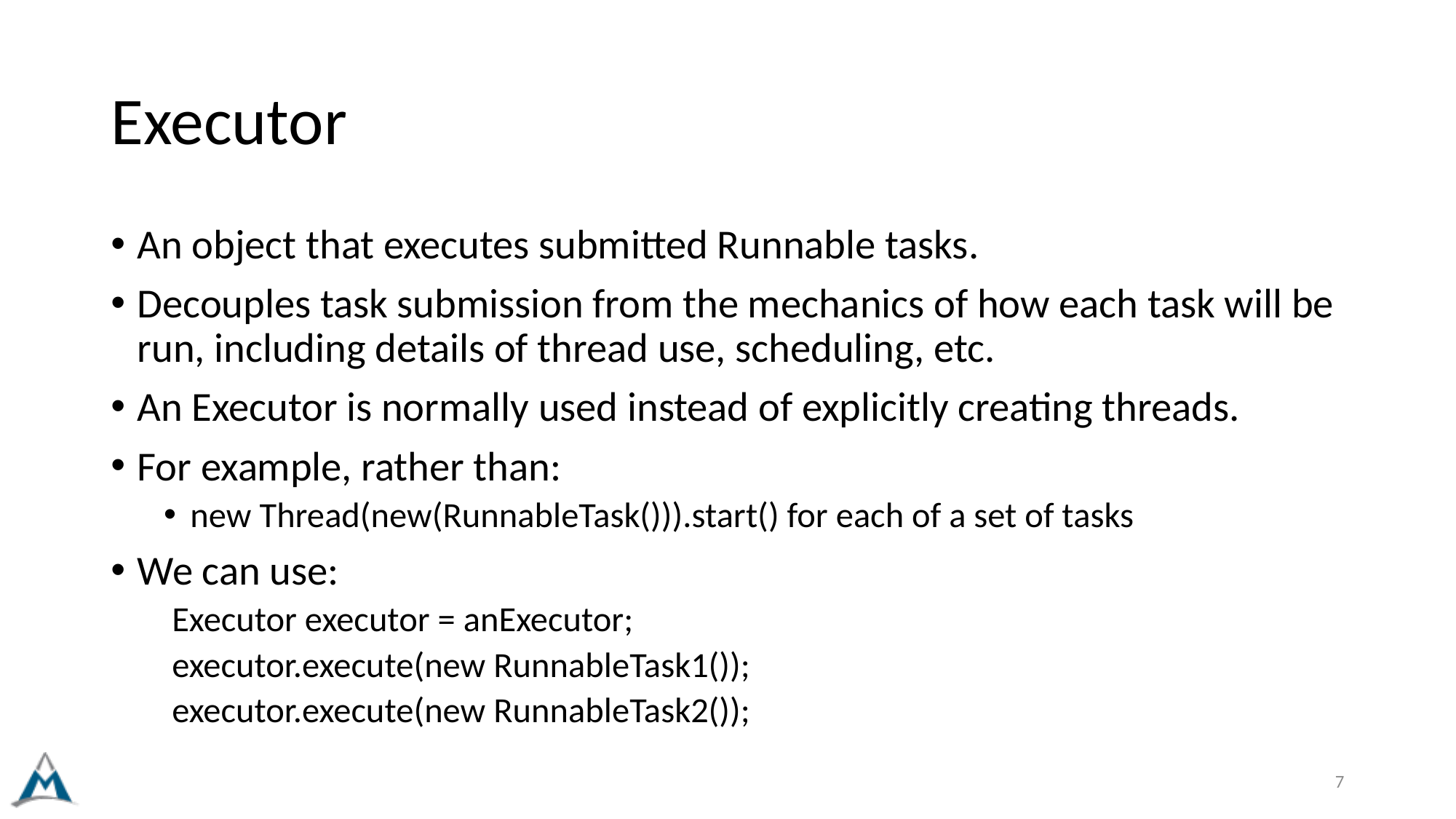

# Executor
An object that executes submitted Runnable tasks.
Decouples task submission from the mechanics of how each task will be run, including details of thread use, scheduling, etc.
An Executor is normally used instead of explicitly creating threads.
For example, rather than:
new Thread(new(RunnableTask())).start() for each of a set of tasks
We can use:
 Executor executor = anExecutor;
 executor.execute(new RunnableTask1());
 executor.execute(new RunnableTask2());
7